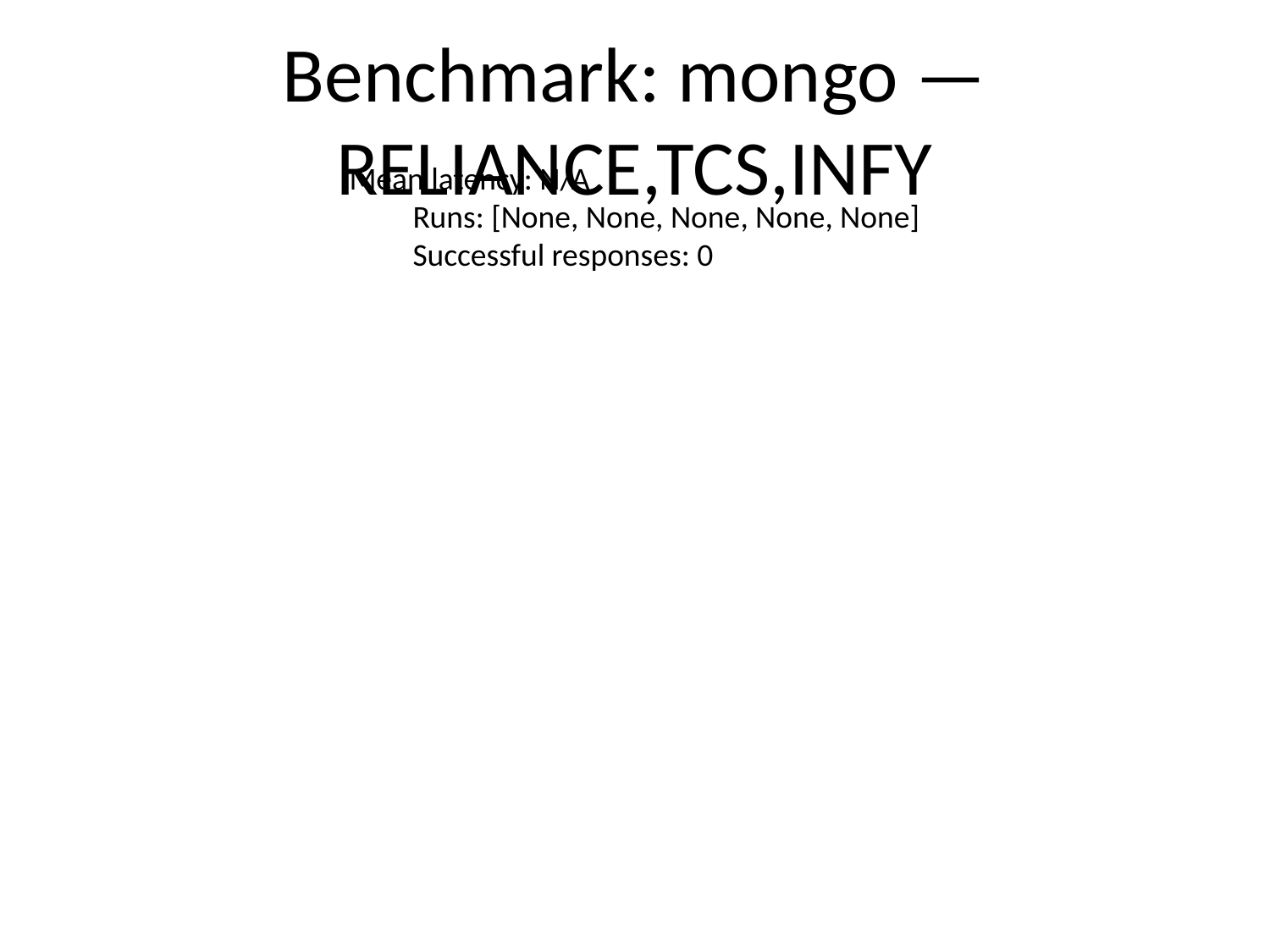

# Benchmark: mongo — RELIANCE,TCS,INFY
Mean latency: N/A
Runs: [None, None, None, None, None]
Successful responses: 0